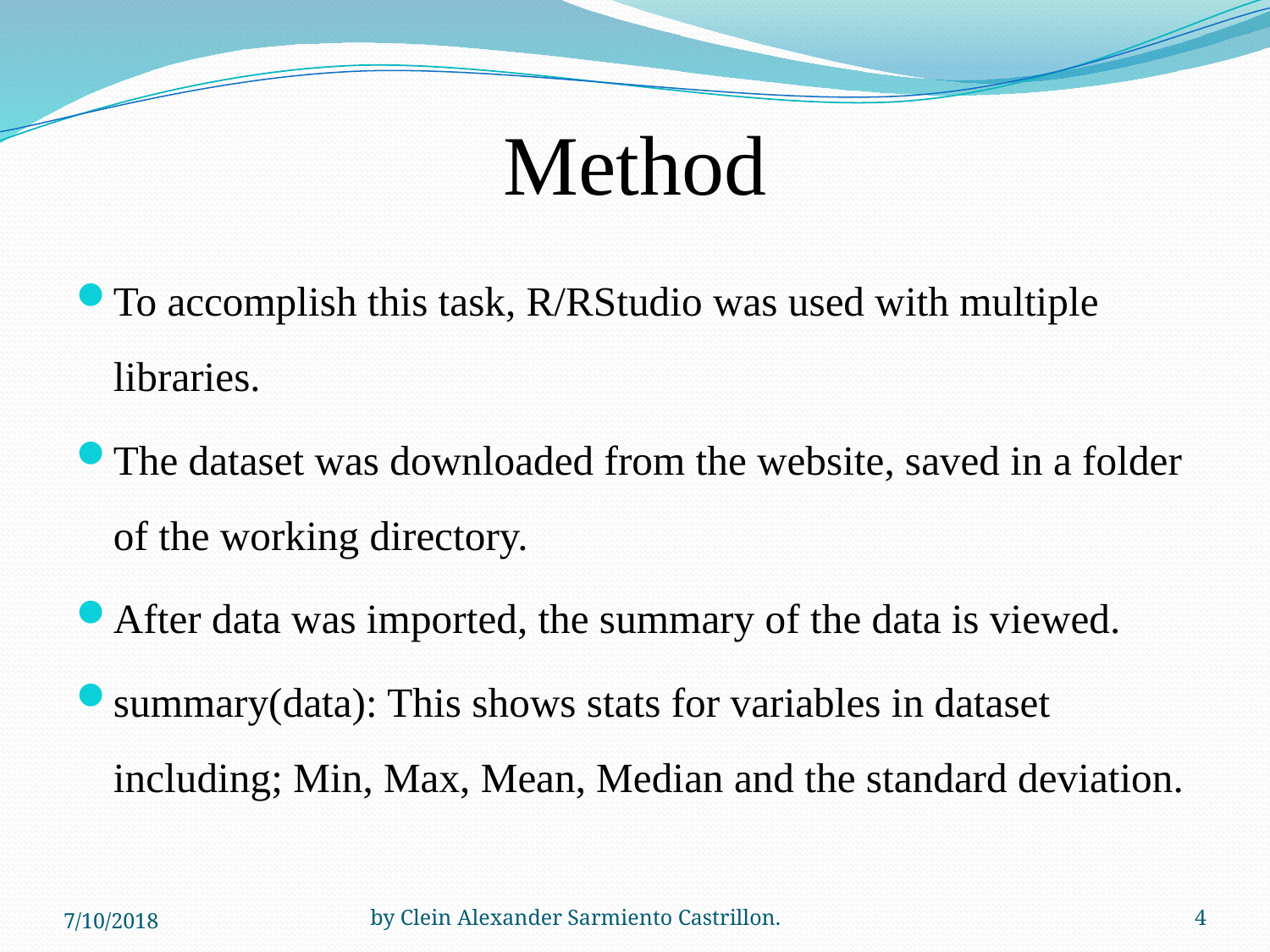

# Method
To accomplish this task, R/RStudio was used with multiple libraries.
The dataset was downloaded from the website, saved in a folder of the working directory.
After data was imported, the summary of the data is viewed.
summary(data): This shows stats for variables in dataset including; Min, Max, Mean, Median and the standard deviation.

7/10/2018
by Clein Alexander Sarmiento Castrillon.
4